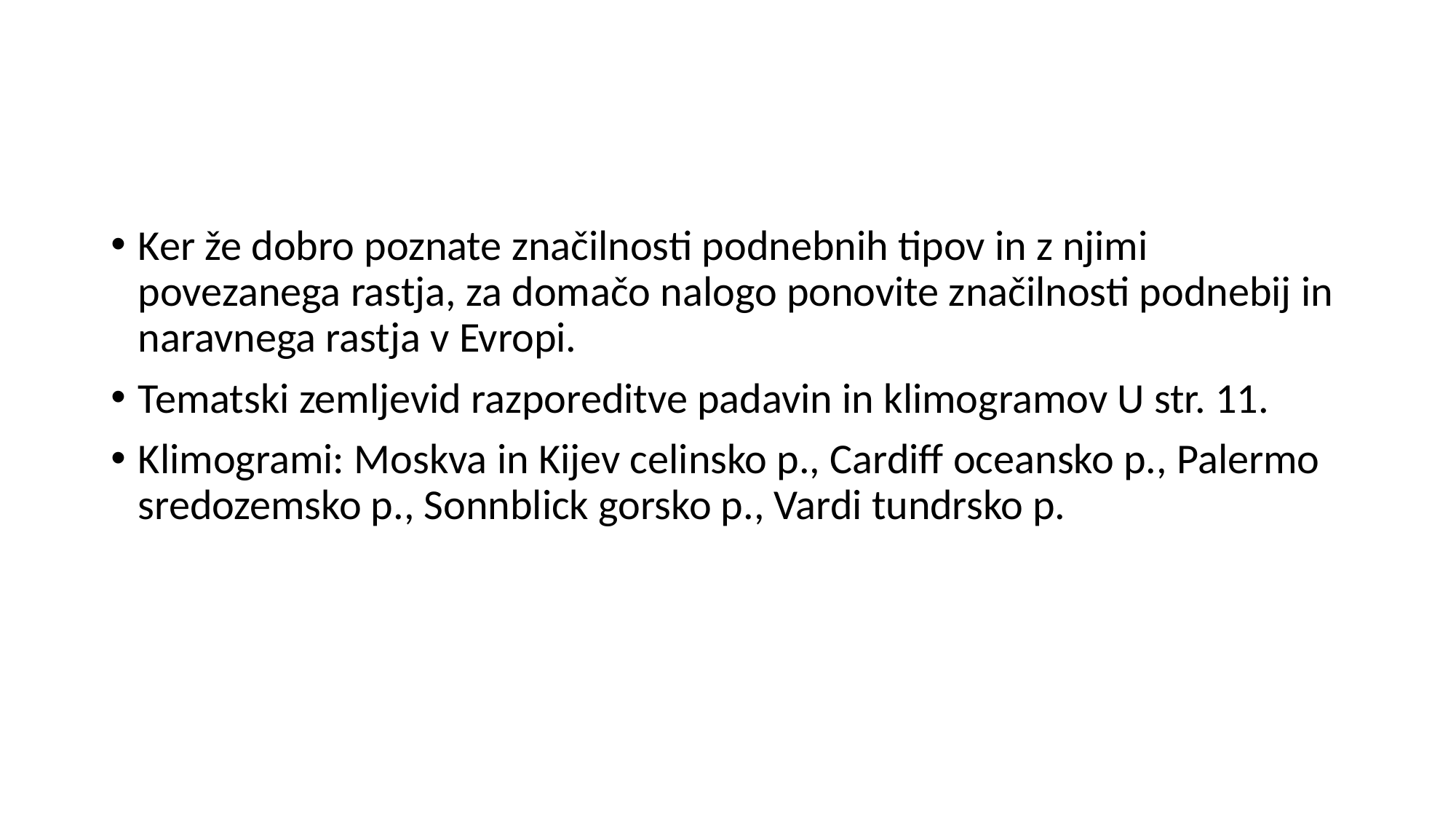

#
Ker že dobro poznate značilnosti podnebnih tipov in z njimi povezanega rastja, za domačo nalogo ponovite značilnosti podnebij in naravnega rastja v Evropi.
Tematski zemljevid razporeditve padavin in klimogramov U str. 11.
Klimogrami: Moskva in Kijev celinsko p., Cardiff oceansko p., Palermo sredozemsko p., Sonnblick gorsko p., Vardi tundrsko p.